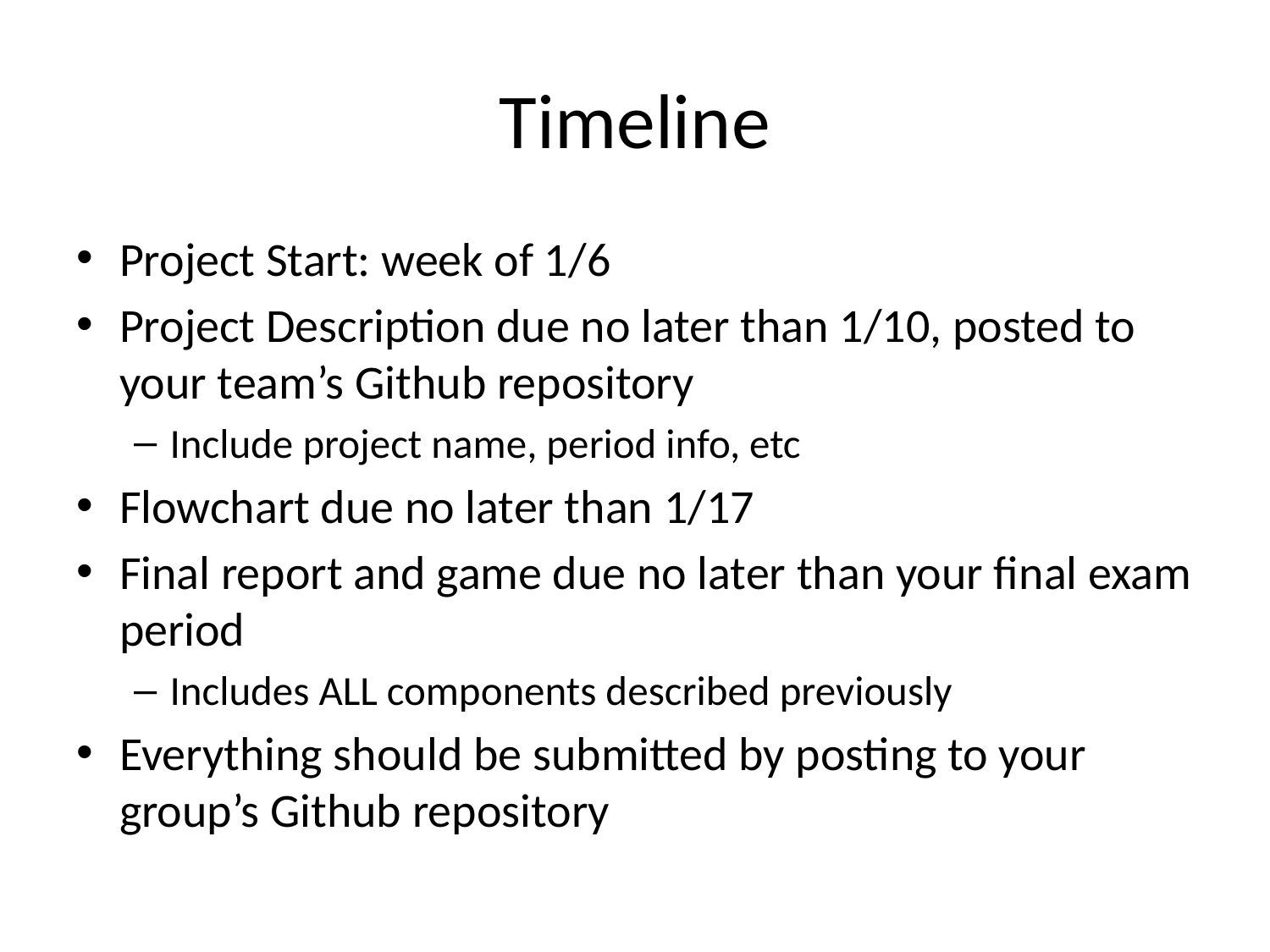

# Timeline
Project Start: week of 1/6
Project Description due no later than 1/10, posted to your team’s Github repository
Include project name, period info, etc
Flowchart due no later than 1/17
Final report and game due no later than your final exam period
Includes ALL components described previously
Everything should be submitted by posting to your group’s Github repository